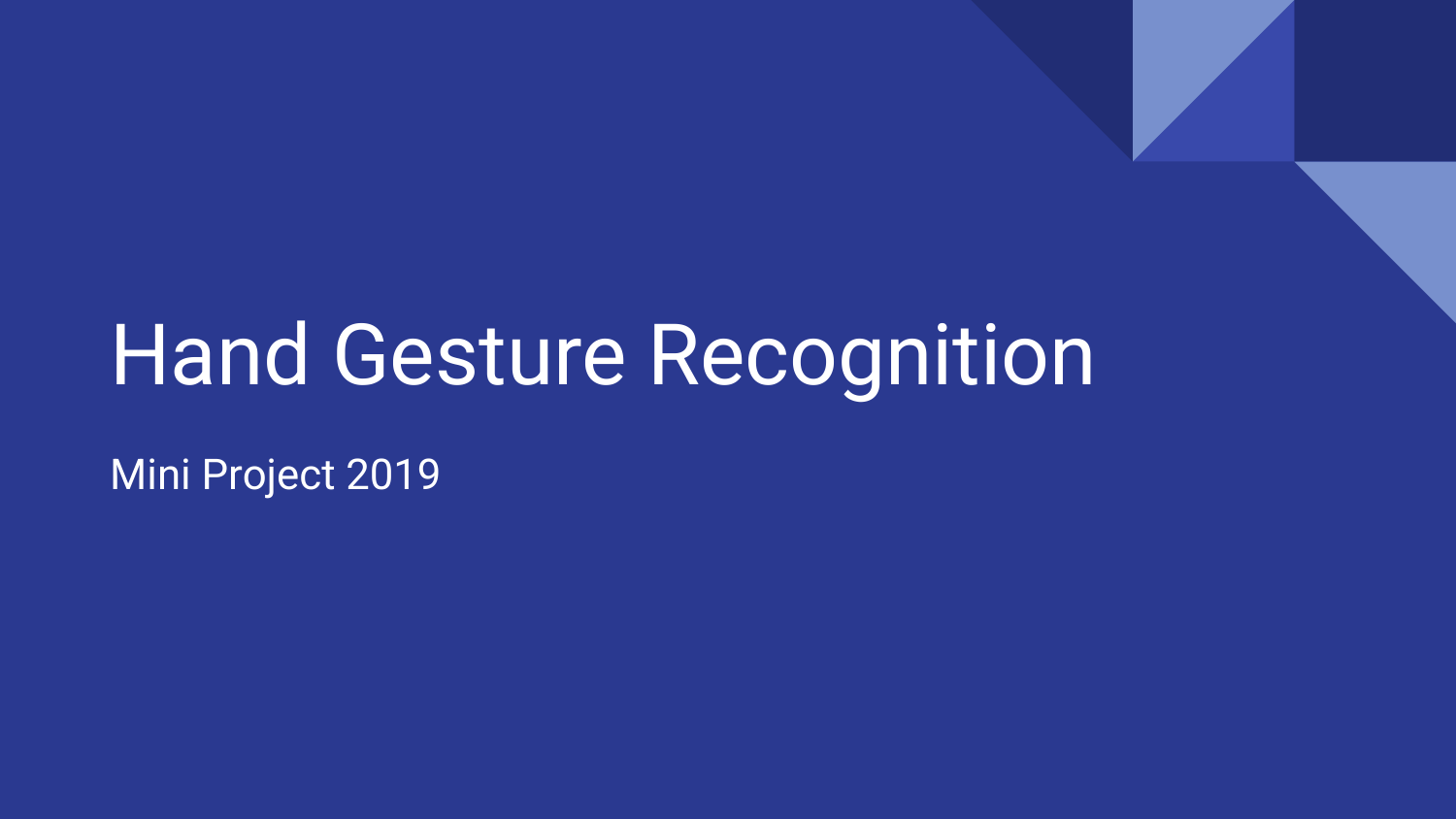

# Hand Gesture Recognition
Mini Project 2019